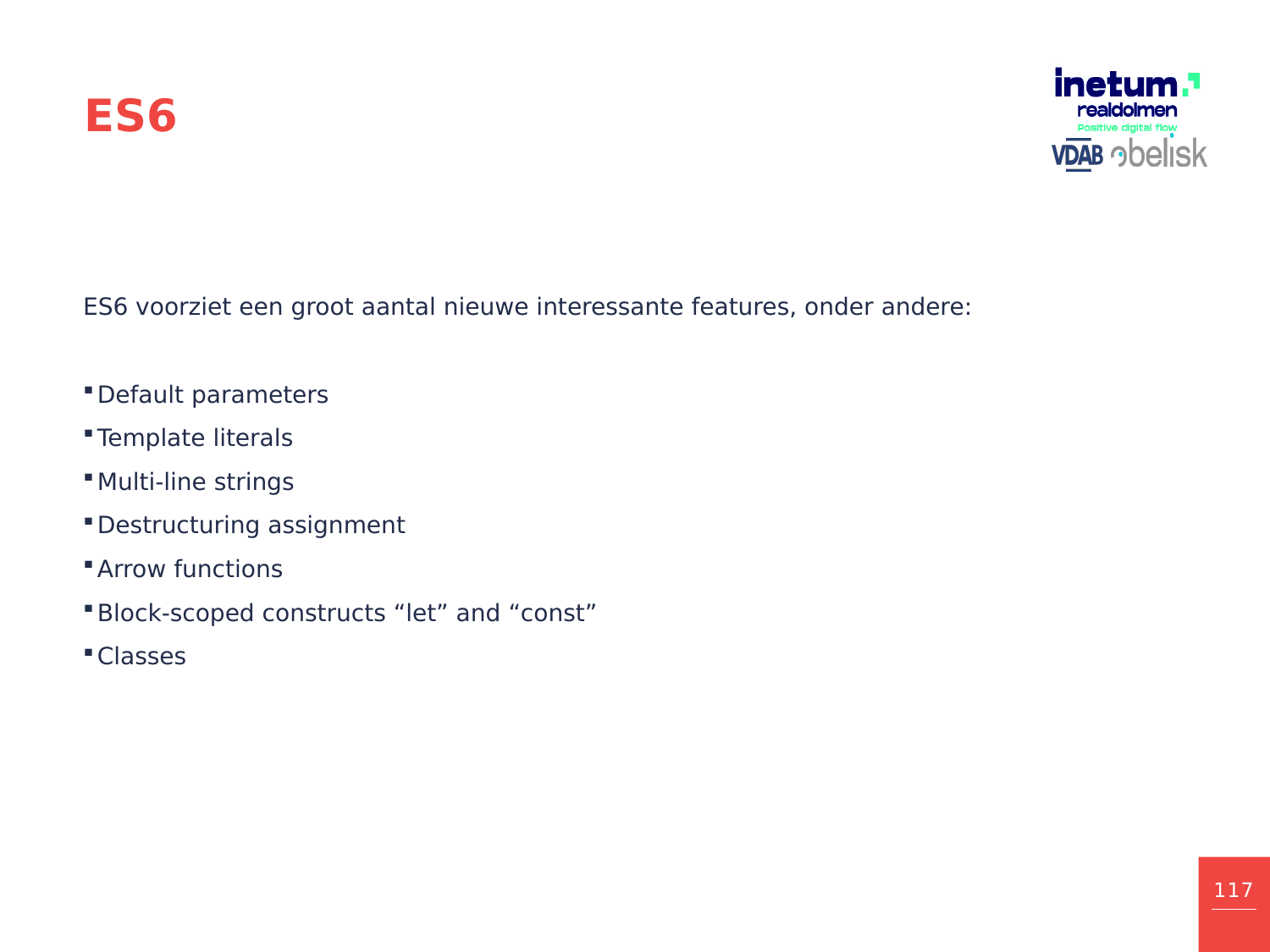

# ES6
ES6 voorziet een groot aantal nieuwe interessante features, onder andere:

Default parameters
Template literals
Multi-line strings
Destructuring assignment
Arrow functions
Block-scoped constructs “let” and “const”
Classes